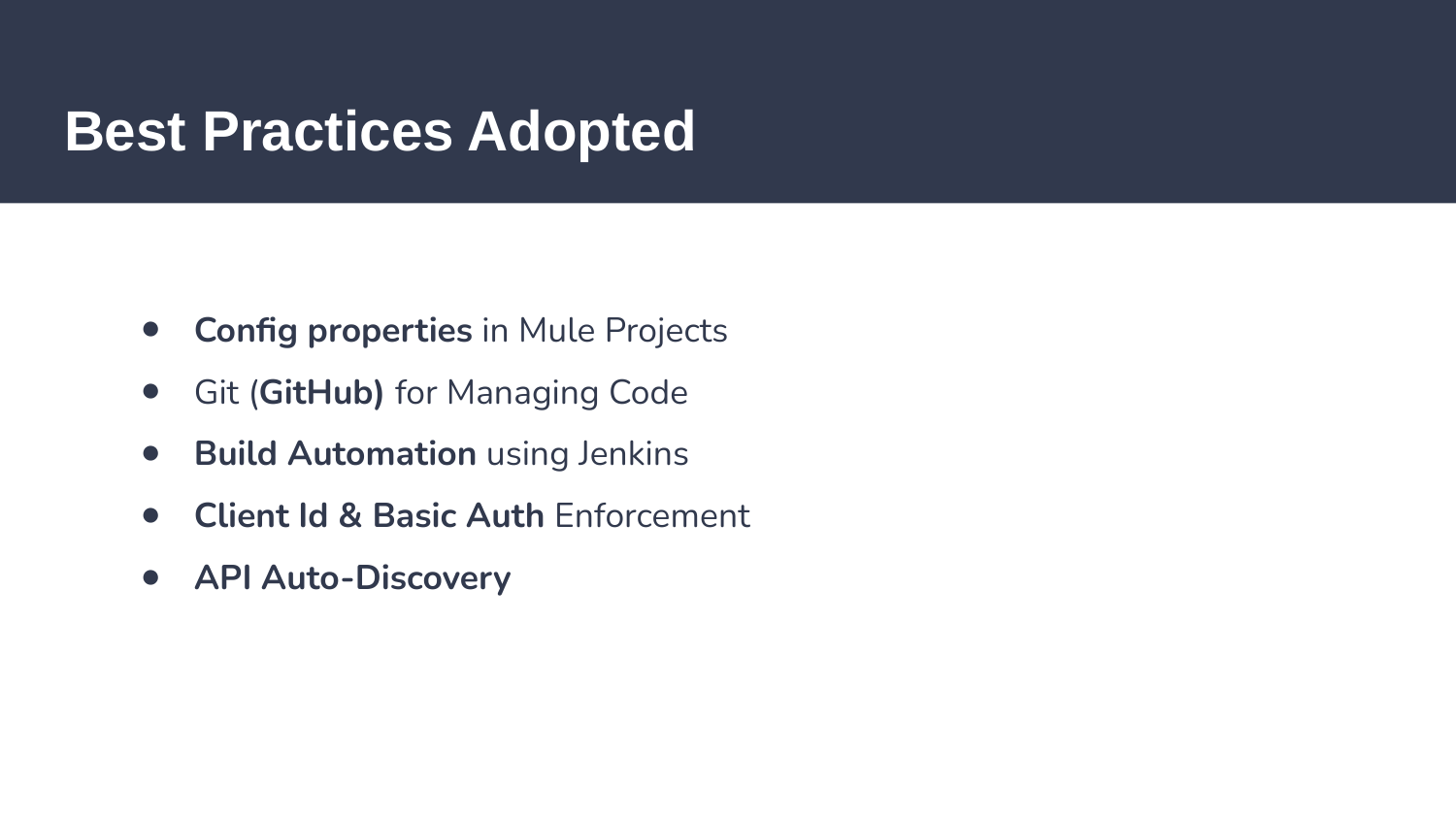

# Best Practices Adopted
Config properties in Mule Projects
Git (GitHub) for Managing Code
Build Automation using Jenkins
Client Id & Basic Auth Enforcement
API Auto-Discovery